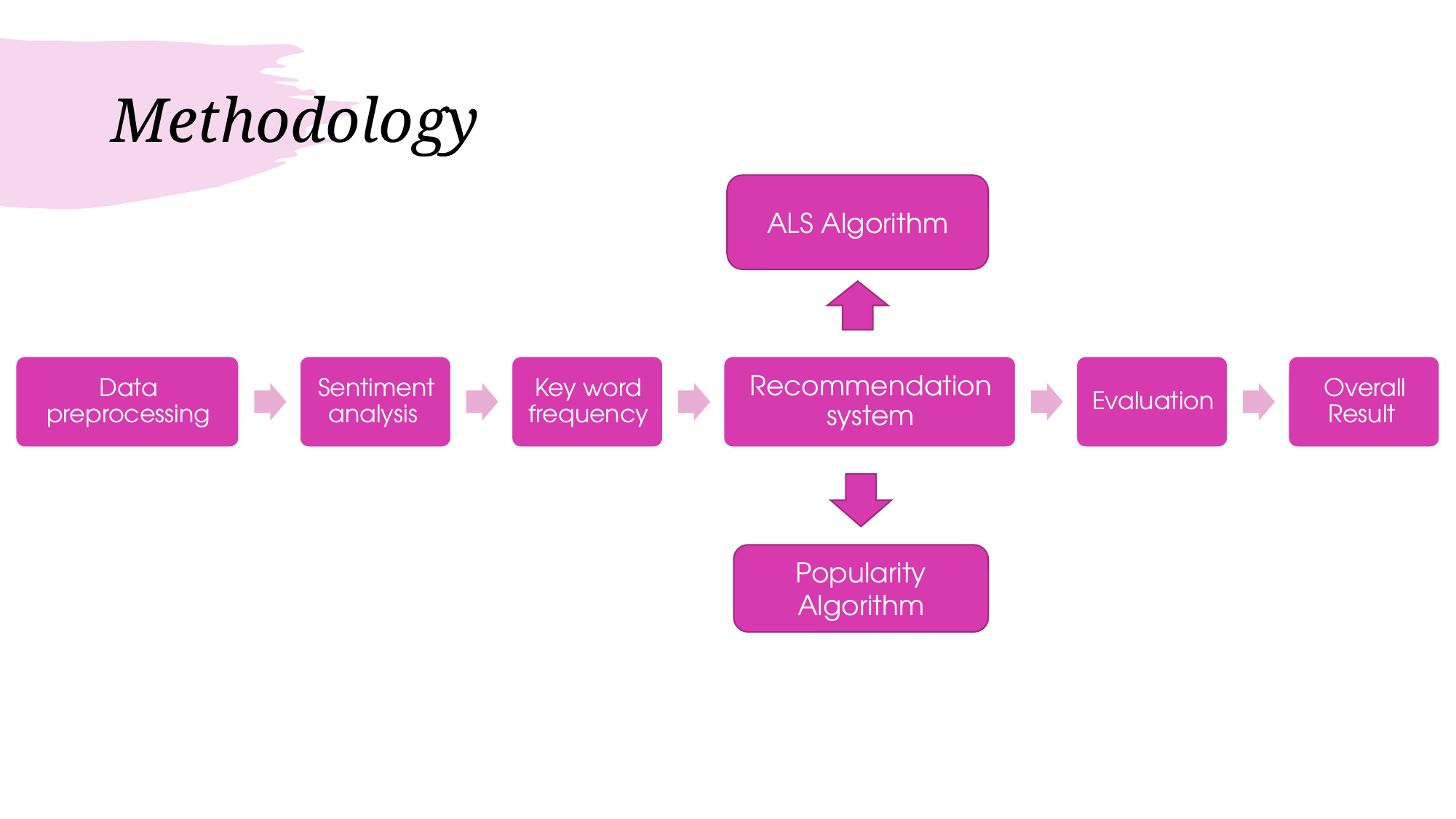

# Methodology
Data preprocessing

Sentiment analysis

Key word frequency

Recommendation system

Evaluation

Overall Result
ALS Algorithm

Popularity Algorithm